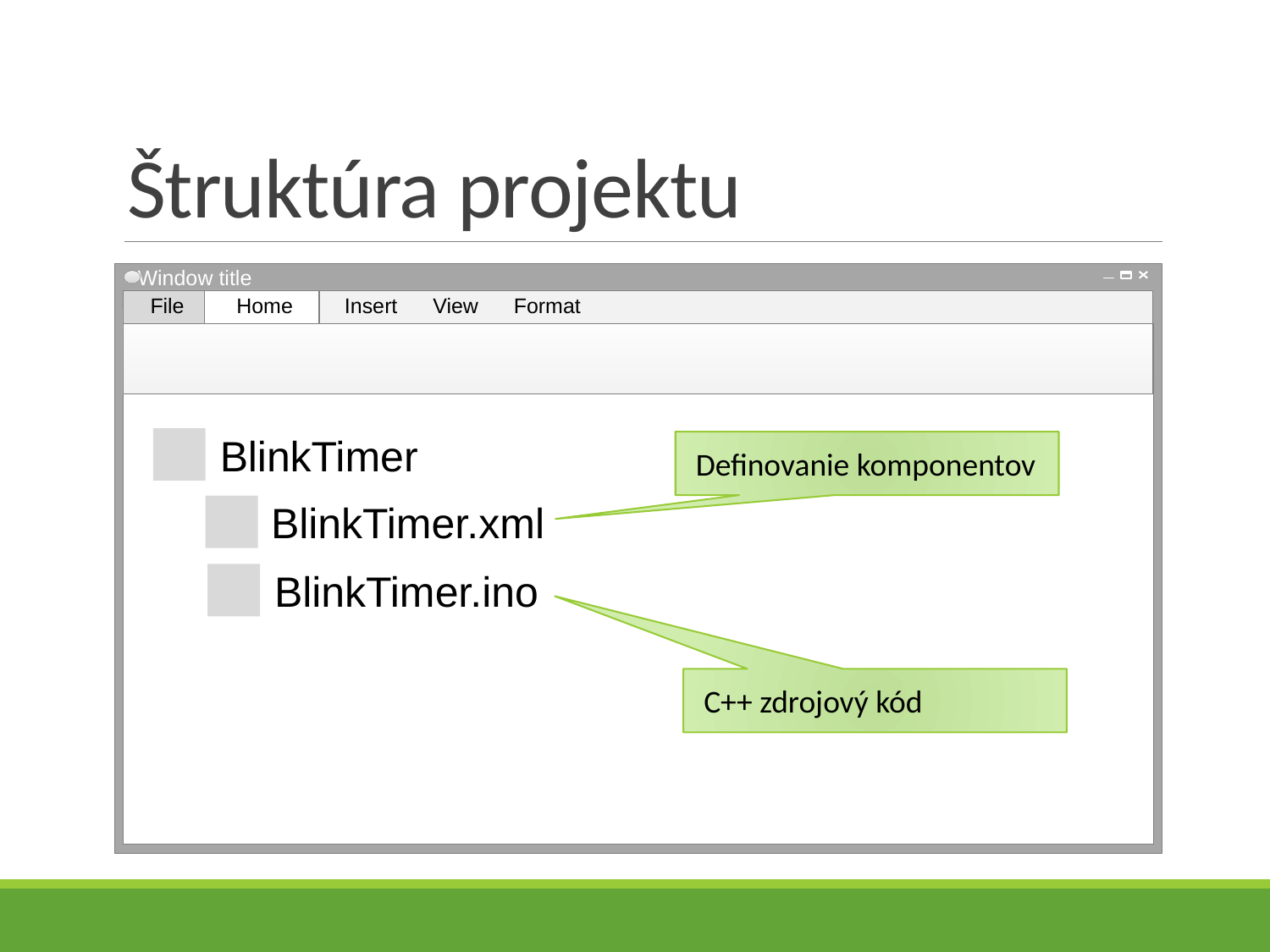

# Štruktúra projektu

Window title

File
Home

Insert      View      Format

BlinkTimer

BlinkTimer.xml

BlinkTimer.ino

Definovanie komponentov

C++ zdrojový kód